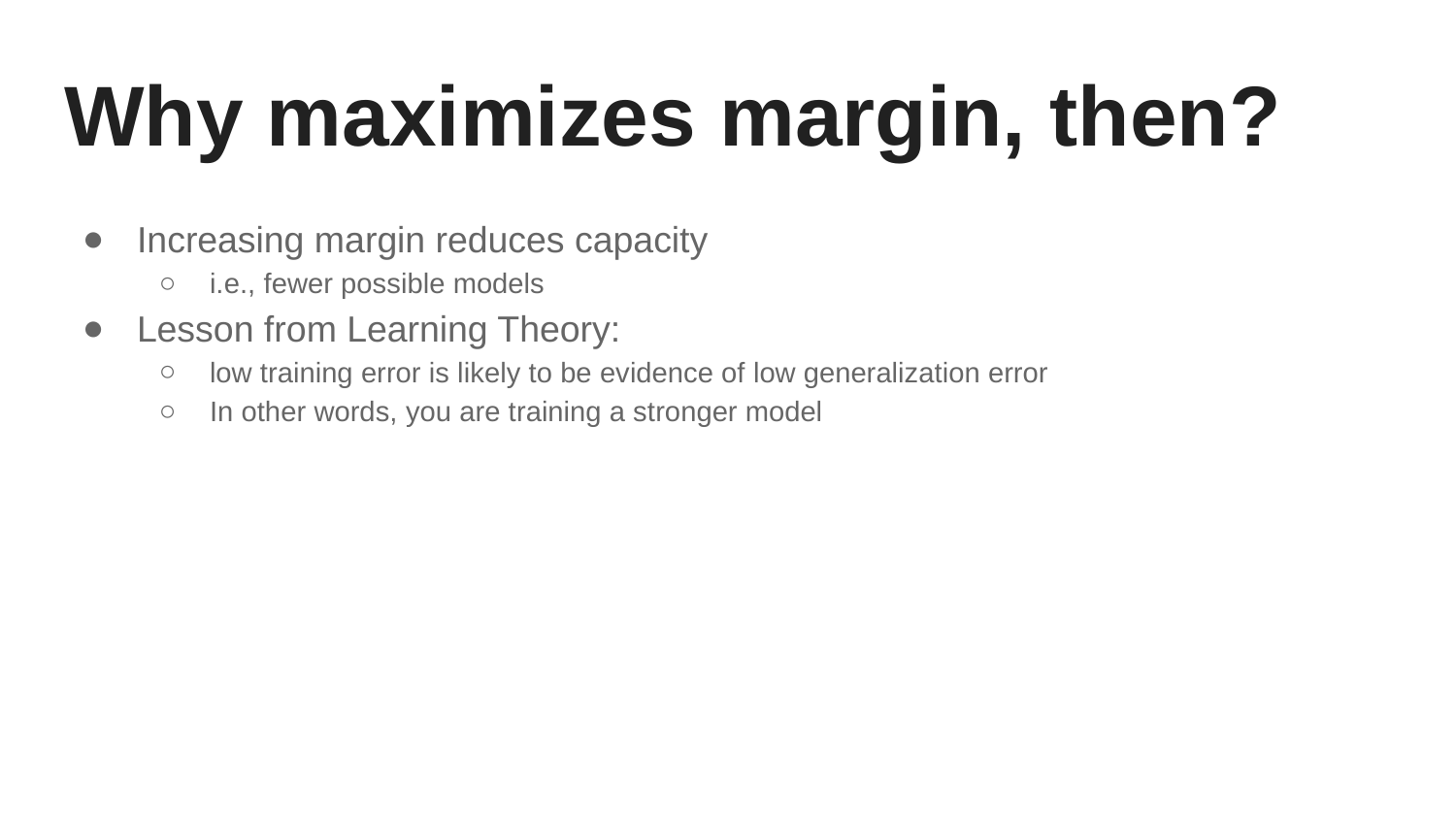

# Why maximizes margin, then?
Increasing margin reduces capacity
i.e., fewer possible models
Lesson from Learning Theory:
low training error is likely to be evidence of low generalization error
In other words, you are training a stronger model